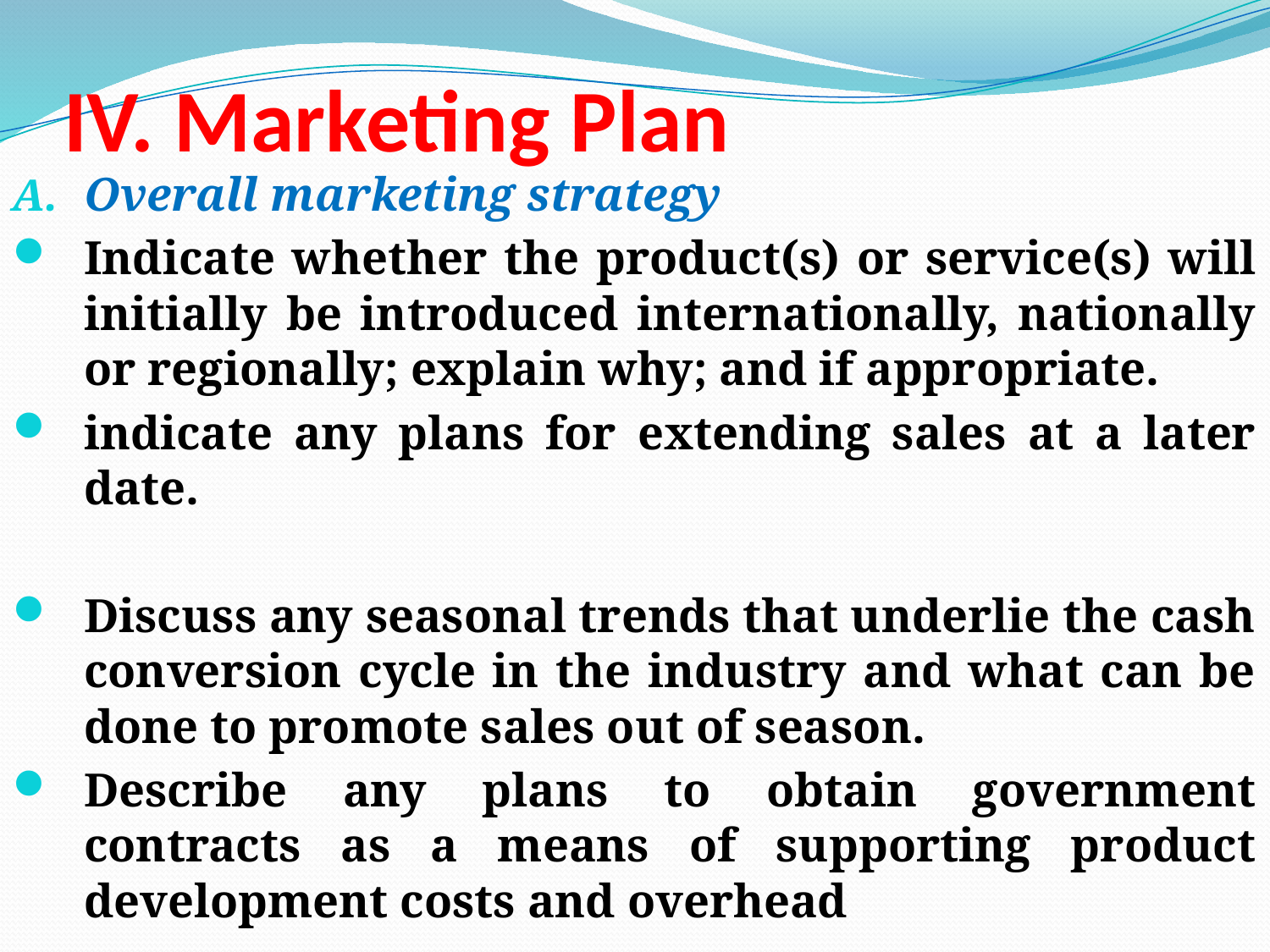

# IV. Marketing Plan
Overall marketing strategy
Indicate whether the product(s) or service(s) will initially be introduced internationally, nationally or regionally; explain why; and if appropriate.
indicate any plans for extending sales at a later date.

Discuss any seasonal trends that underlie the cash conversion cycle in the industry and what can be done to promote sales out of season.
Describe any plans to obtain government contracts as a means of supporting product development costs and overhead